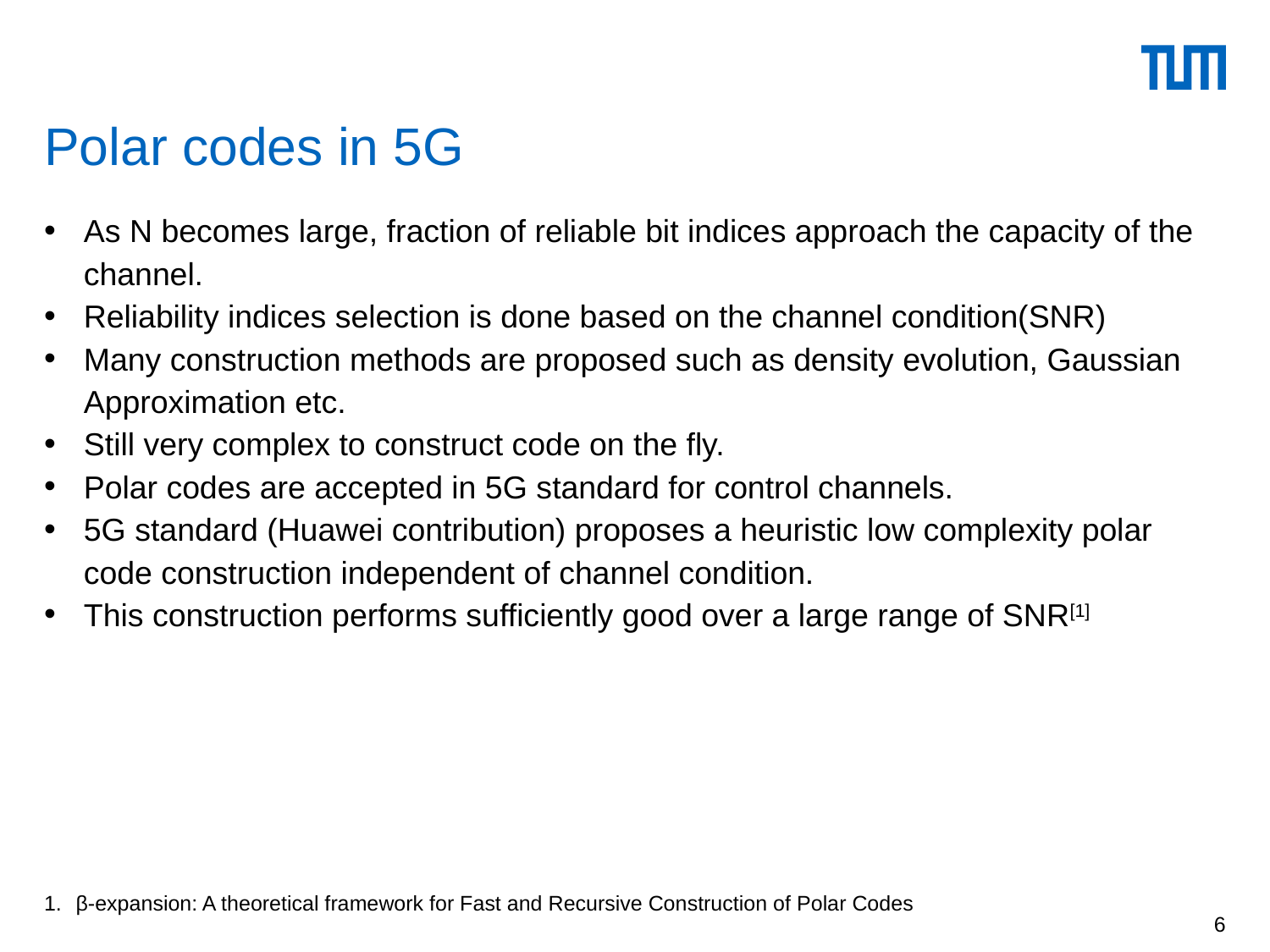

# Polar codes in 5G
As N becomes large, fraction of reliable bit indices approach the capacity of the channel.
Reliability indices selection is done based on the channel condition(SNR)
Many construction methods are proposed such as density evolution, Gaussian Approximation etc.
Still very complex to construct code on the fly.
Polar codes are accepted in 5G standard for control channels.
5G standard (Huawei contribution) proposes a heuristic low complexity polar code construction independent of channel condition.
This construction performs sufficiently good over a large range of SNR[1]

β-expansion: A theoretical framework for Fast and Recursive Construction of Polar Codes
6